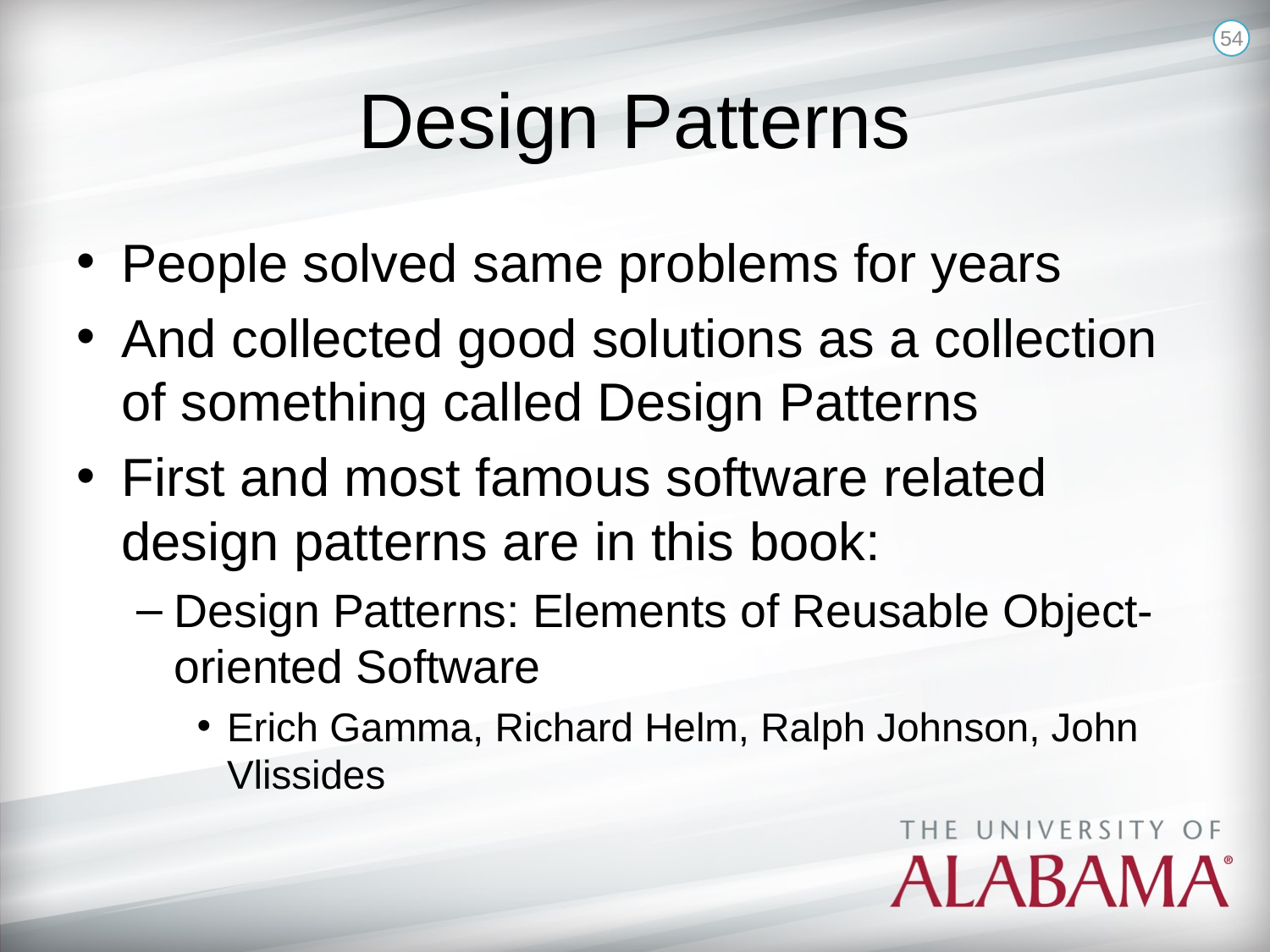

54
# Design Patterns
People solved same problems for years
And collected good solutions as a collection of something called Design Patterns
First and most famous software related design patterns are in this book:
Design Patterns: Elements of Reusable Object-oriented Software
Erich Gamma, Richard Helm, Ralph Johnson, John Vlissides